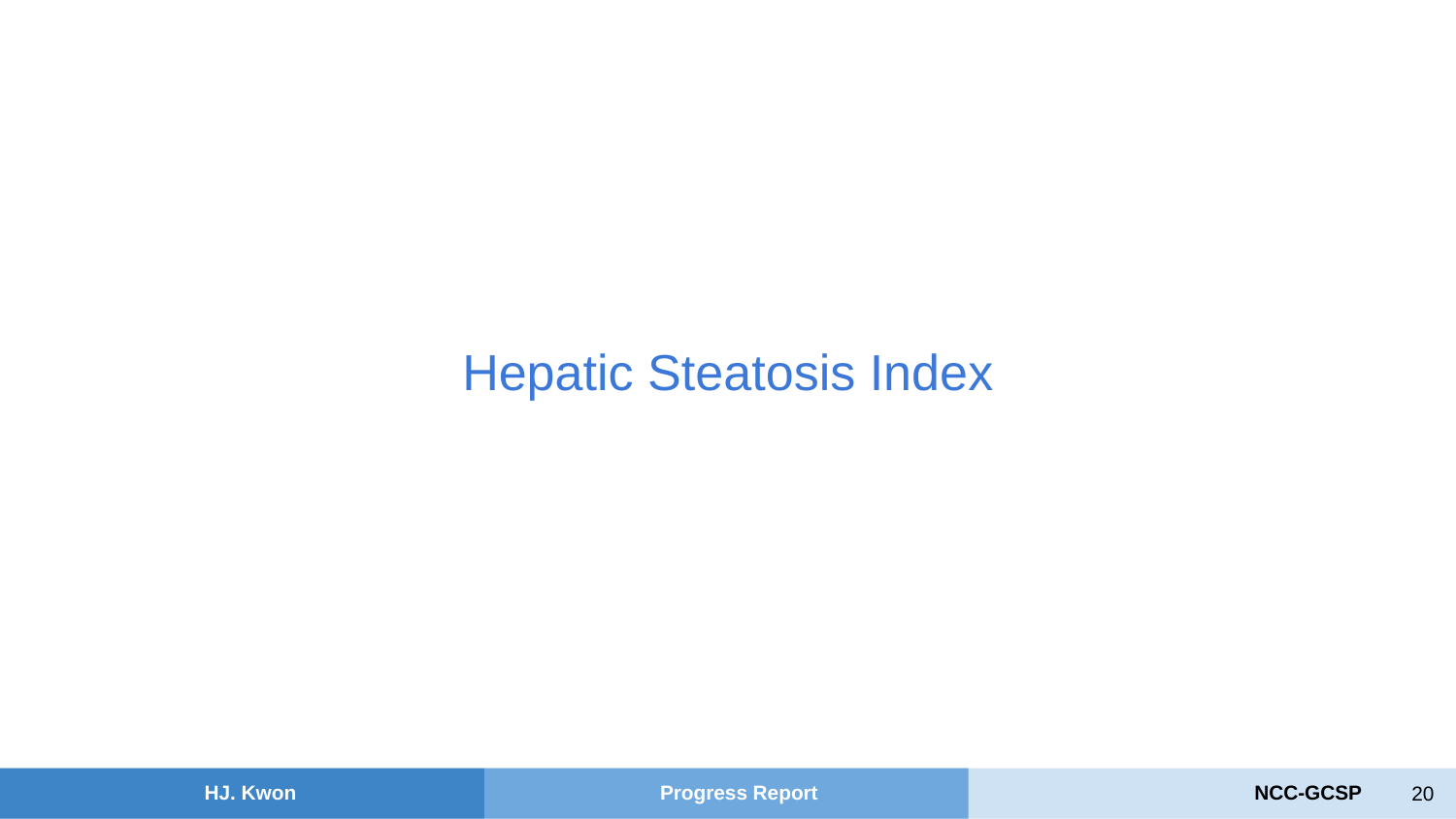

Hepatic Steatosis Index
20
HJ. Kwon
Progress Report
NCC-GCSP